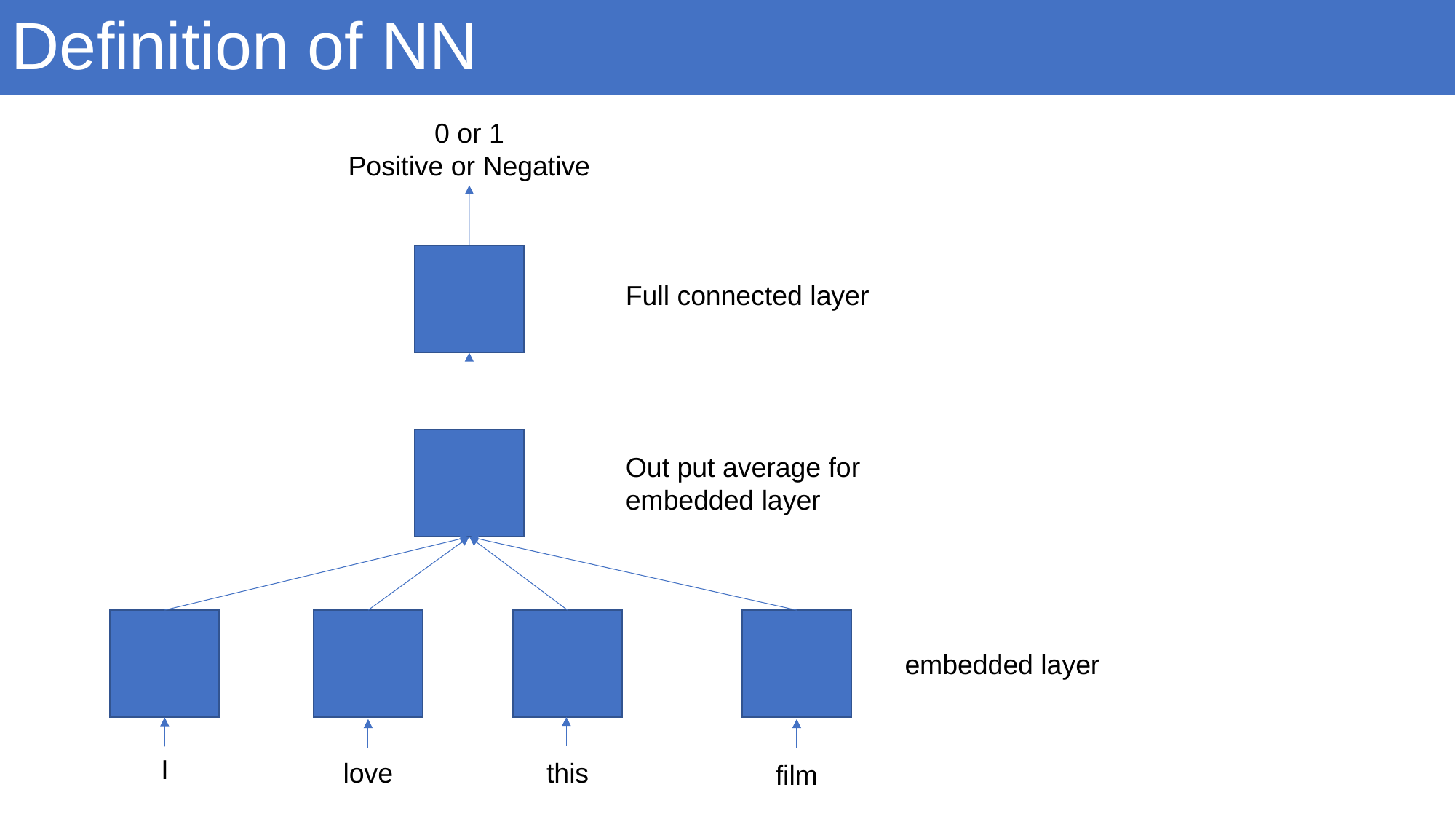

# Definition of NN
0 or 1
Positive or Negative

Full connected layer

Out put average for embedded layer

embedded layer
I
love
this
film